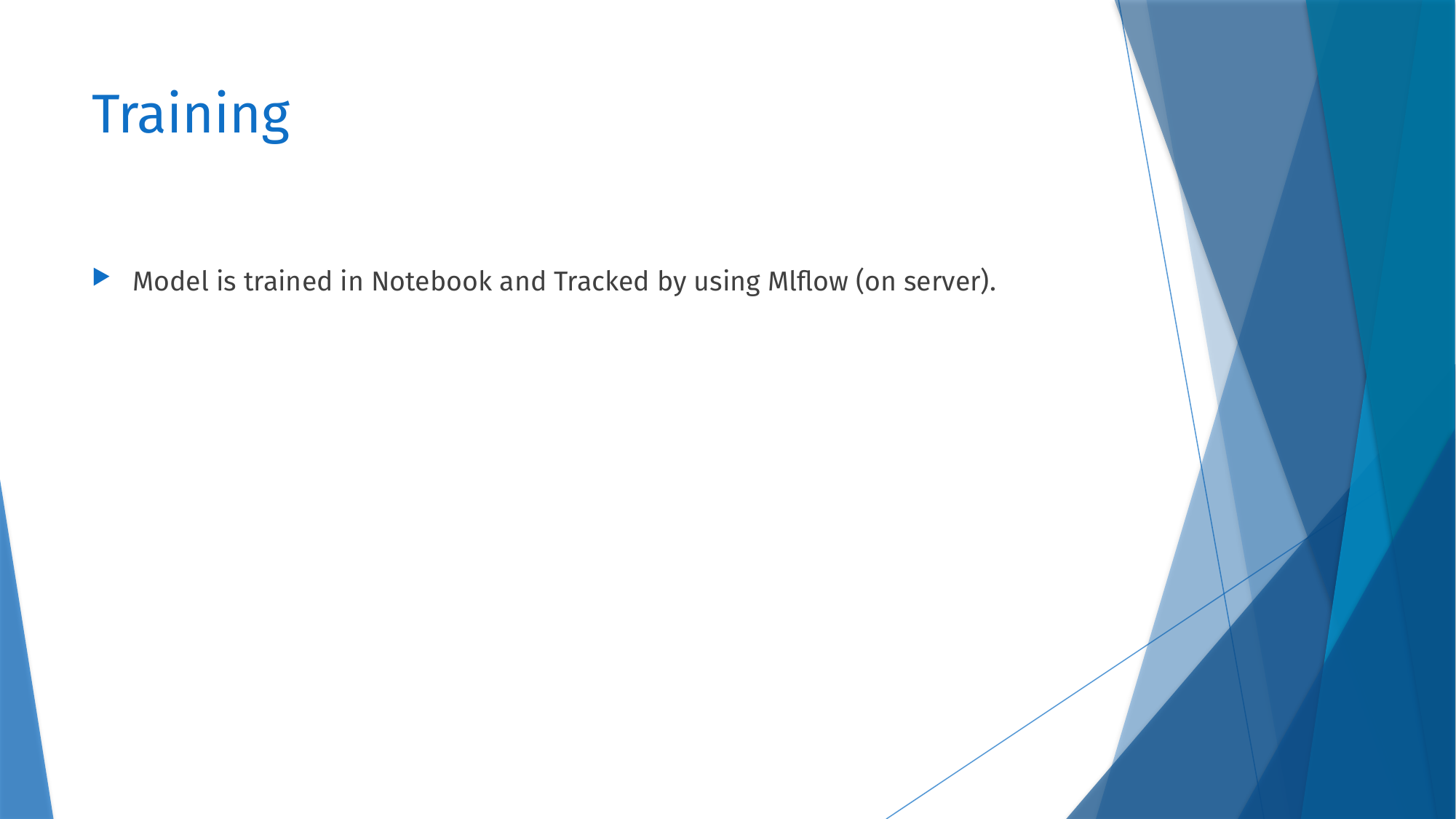

# Training
Model is trained in Notebook and Tracked by using Mlflow (on server).